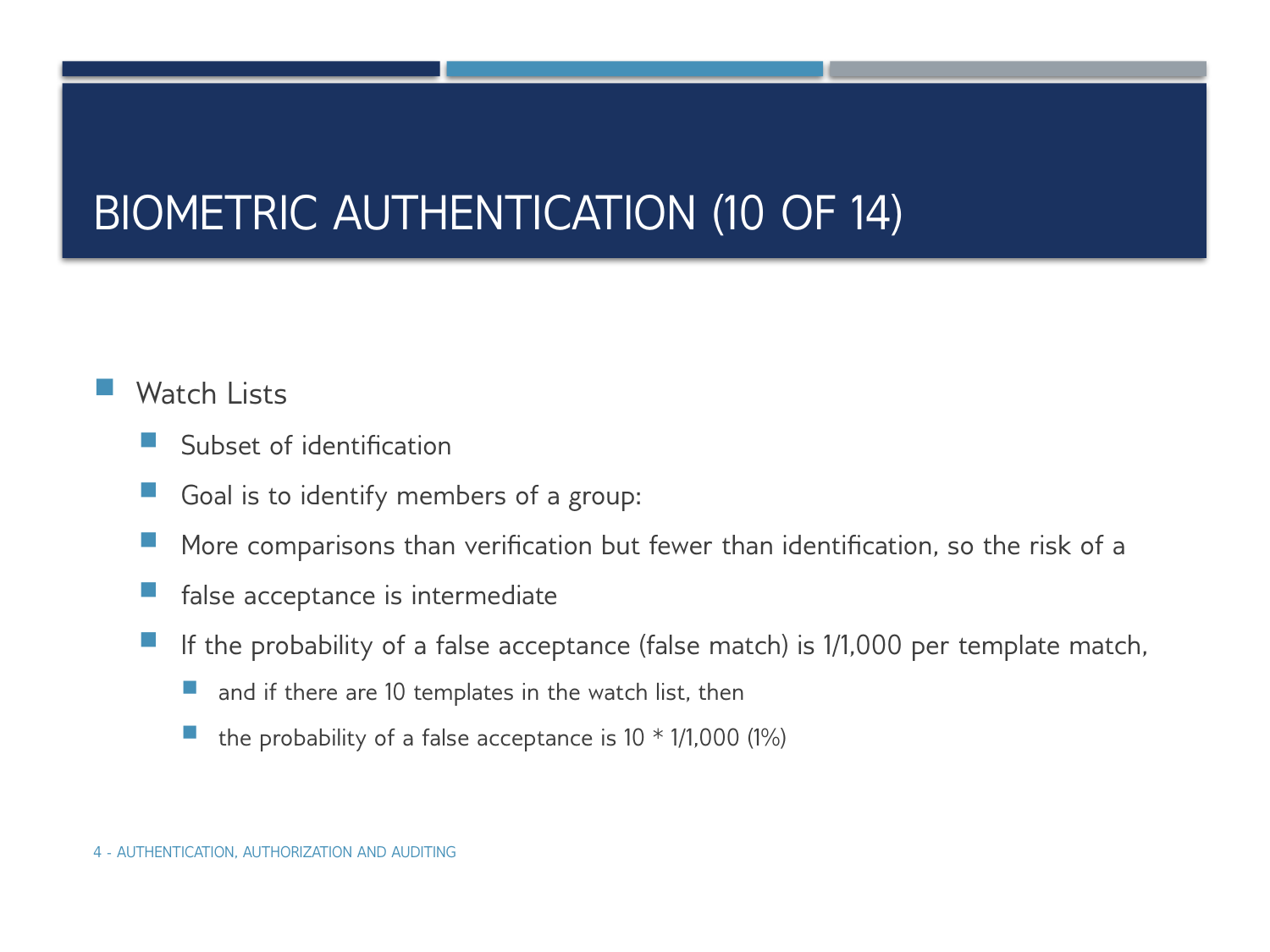

# Biometric Authentication (10 of 14)
Watch Lists
Subset of identification
Goal is to identify members of a group:
More comparisons than verification but fewer than identification, so the risk of a
false acceptance is intermediate
If the probability of a false acceptance (false match) is 1/1,000 per template match,
and if there are 10 templates in the watch list, then
the probability of a false acceptance is 10 * 1/1,000 (1%)
4 - Authentication, Authorization and Auditing
22